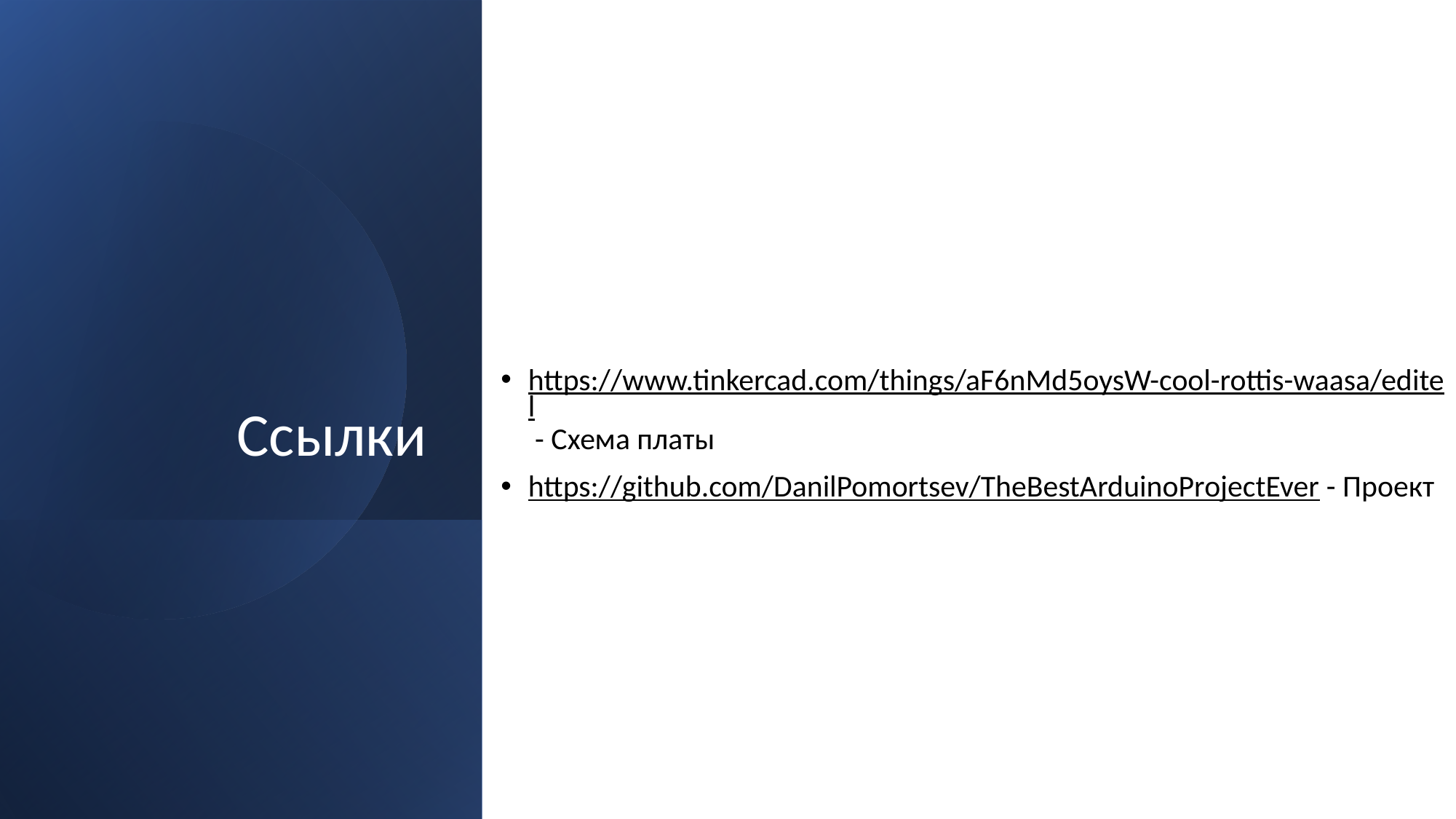

# Ссылки
https://www.tinkercad.com/things/aF6nMd5oysW-cool-rottis-waasa/editel - Схема платы
https://github.com/DanilPomortsev/TheBestArduinoProjectEver - Проект